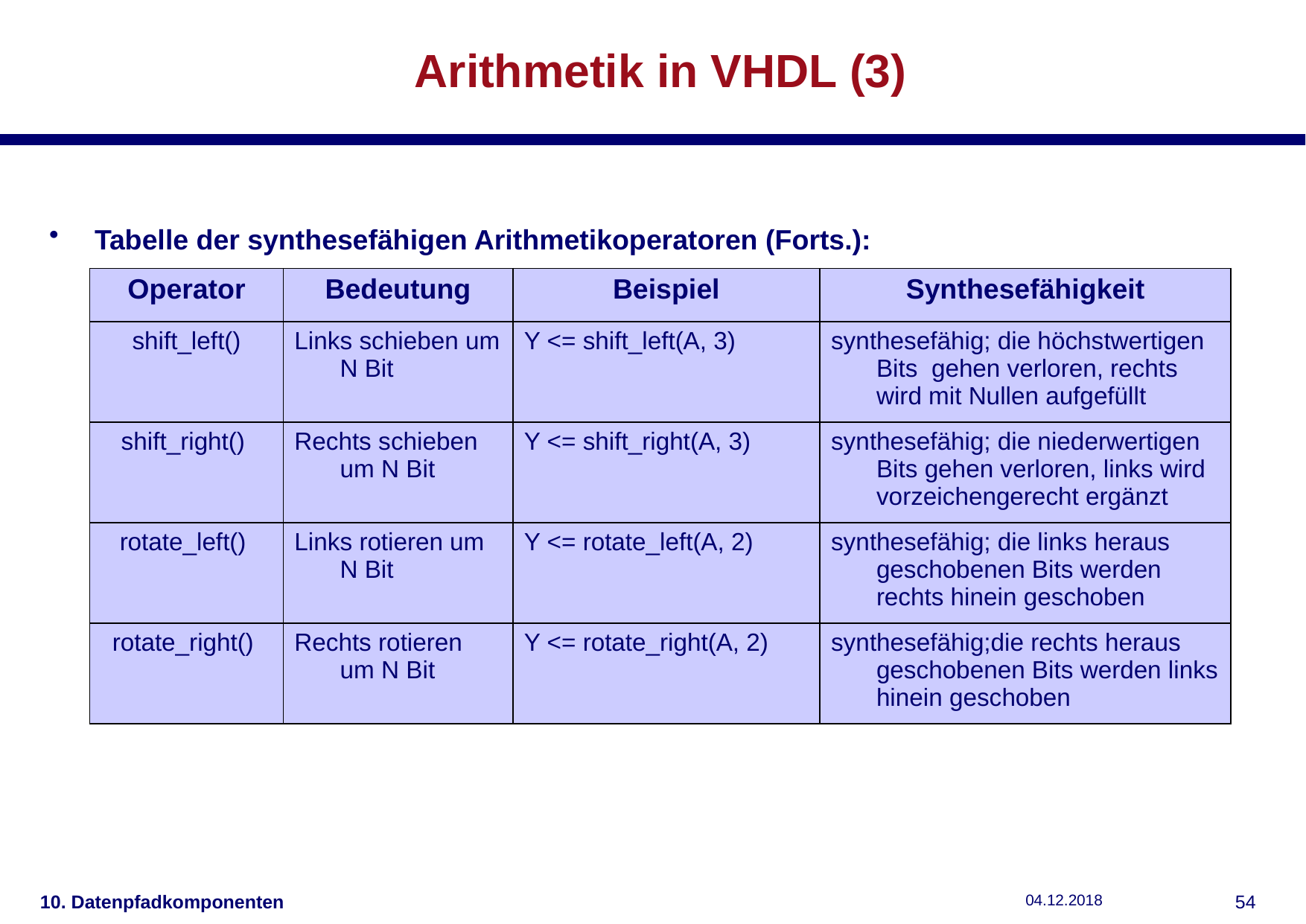

# Arithmetik in VHDL (3)
Tabelle der synthesefähigen Arithmetikoperatoren (Forts.):
| Operator | Bedeutung | Beispiel | Synthesefähigkeit |
| --- | --- | --- | --- |
| shift\_left() | Links schieben um N Bit | Y <= shift\_left(A, 3) | synthesefähig; die höchstwertigen Bits gehen verloren, rechts wird mit Nullen aufgefüllt |
| shift\_right() | Rechts schieben um N Bit | Y <= shift\_right(A, 3) | synthesefähig; die niederwertigen Bits gehen verloren, links wird vorzeichengerecht ergänzt |
| rotate\_left() | Links rotieren um N Bit | Y <= rotate\_left(A, 2) | synthesefähig; die links heraus geschobenen Bits werden rechts hinein geschoben |
| rotate\_right() | Rechts rotieren um N Bit | Y <= rotate\_right(A, 2) | synthesefähig;die rechts heraus geschobenen Bits werden links hinein geschoben |
10. Datenpfadkomponenten
04.12.2018
54